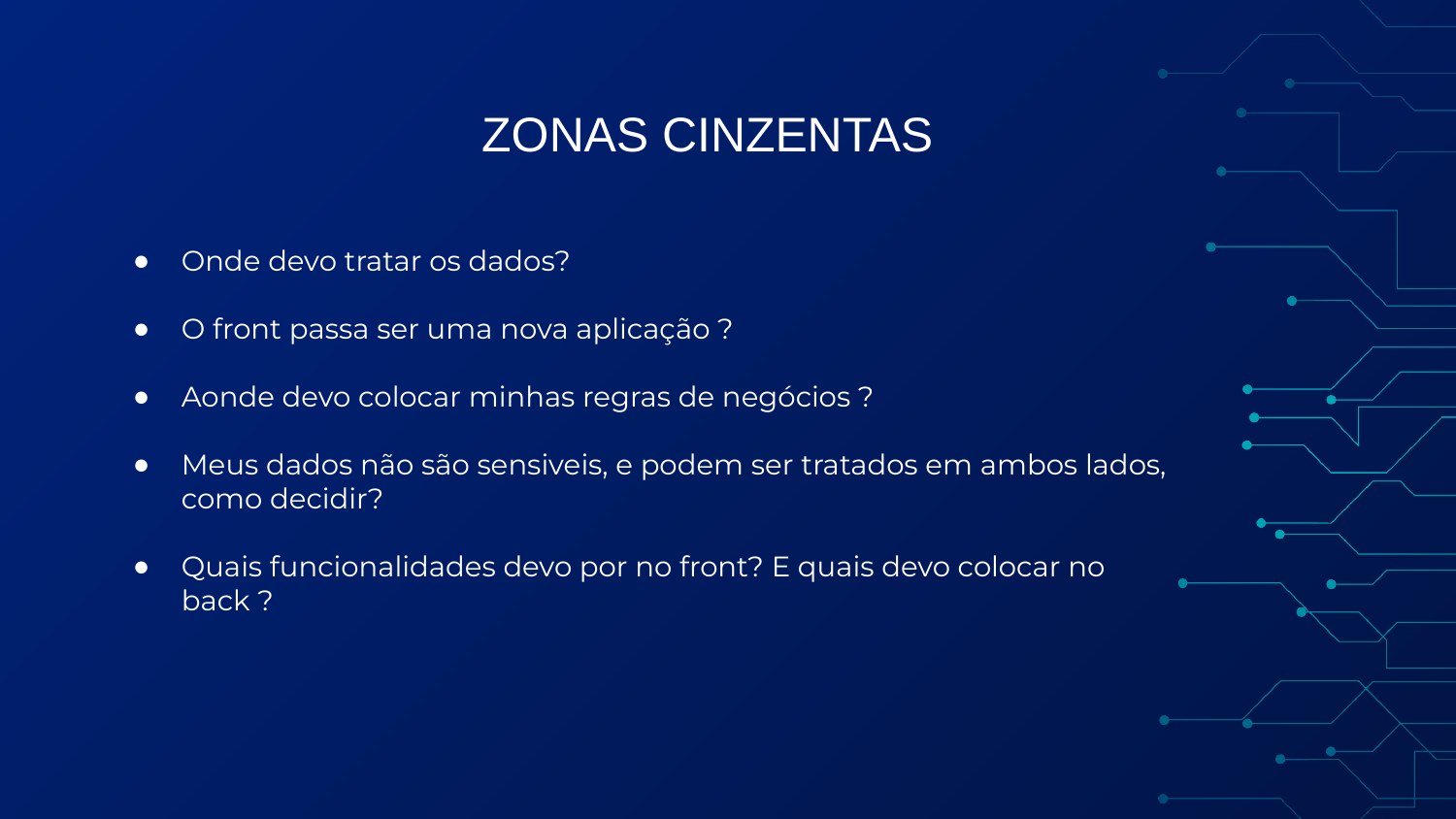

# ZONAS CINZENTAS
Onde devo tratar os dados?

O front passa ser uma nova aplicação ?

Aonde devo colocar minhas regras de negócios ?

Meus dados não são sensiveis, e podem ser tratados em ambos lados, como decidir?

Quais funcionalidades devo por no front? E quais devo colocar no back ?